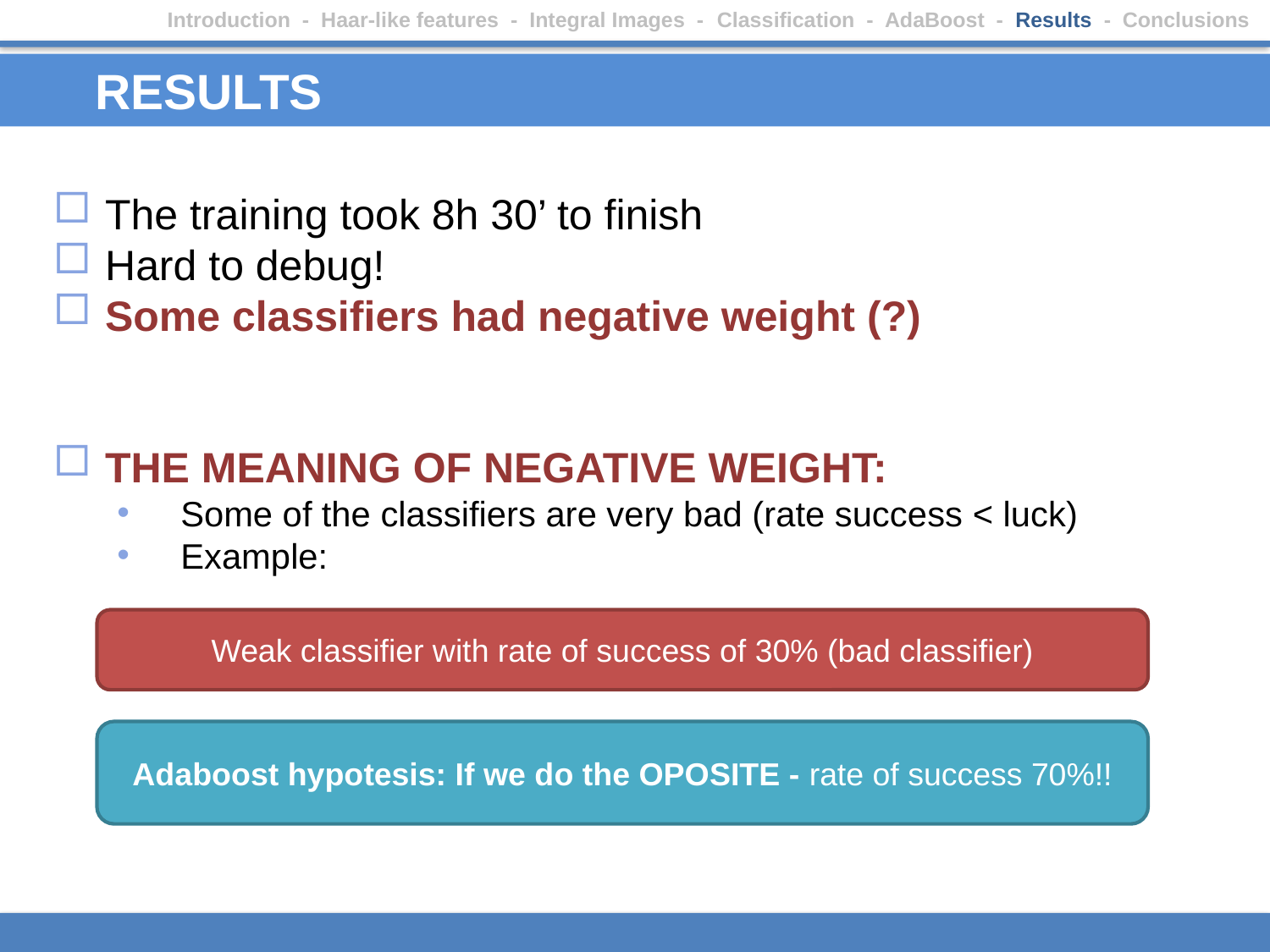

Introduction  -  Haar-like features  -  Integral Images  -  Classification  -  AdaBoost  -  Results  -  Conclusions

# RESULTS
 The training took 8h 30’ to finish
 Hard to debug!
 Some classifiers had negative weight (?)
 THE MEANING OF NEGATIVE WEIGHT:
Some of the classifiers are very bad (rate success < luck)
Example:
Weak classifier with rate of success of 30% (bad classifier)
Adaboost hypotesis: If we do the OPOSITE - rate of success 70%!!